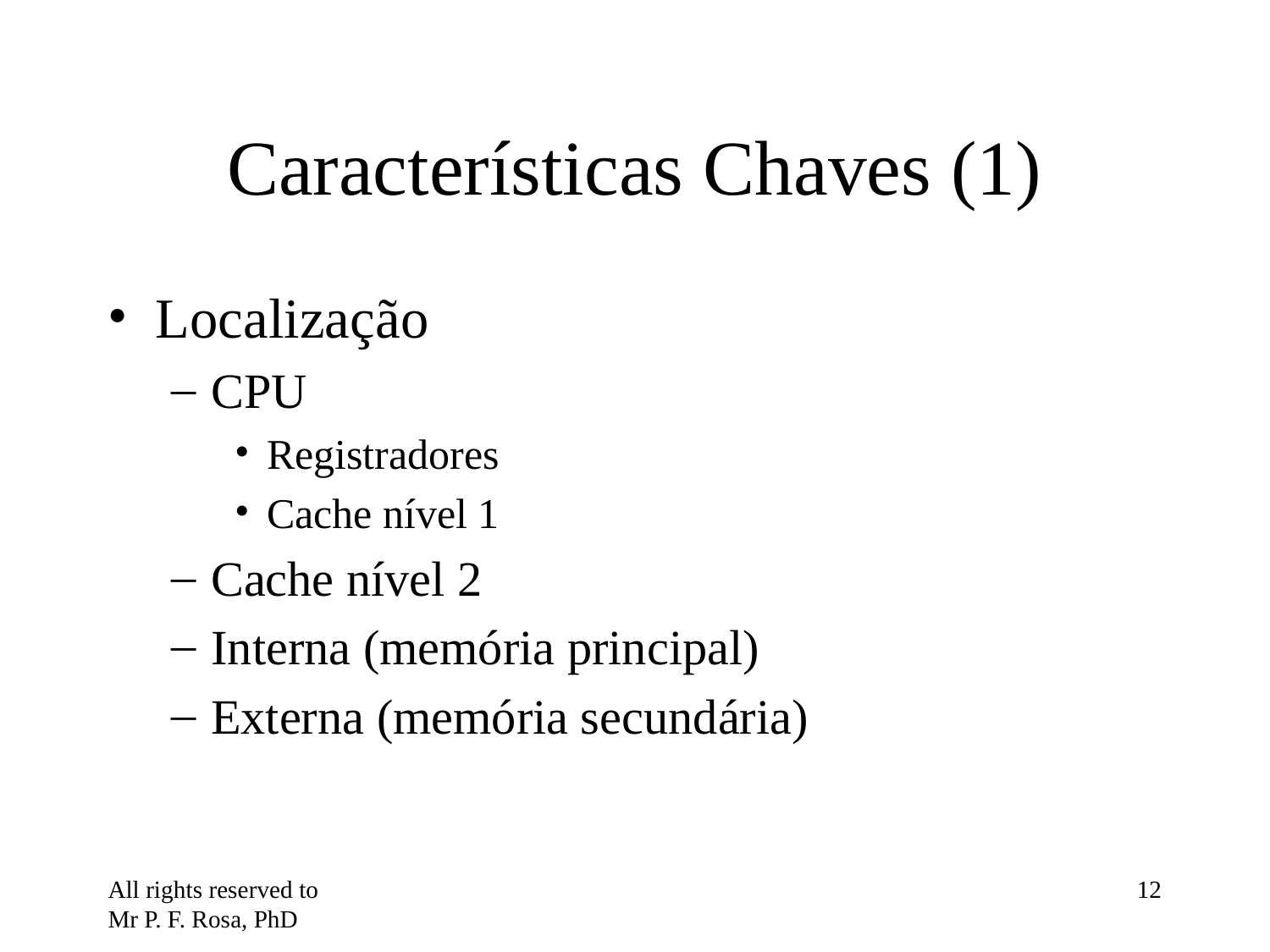

# Características Chaves (1)
Localização
CPU
Registradores
Cache nível 1
Cache nível 2
Interna (memória principal)
Externa (memória secundária)

All rights reserved to Mr P. F. Rosa, PhD
12